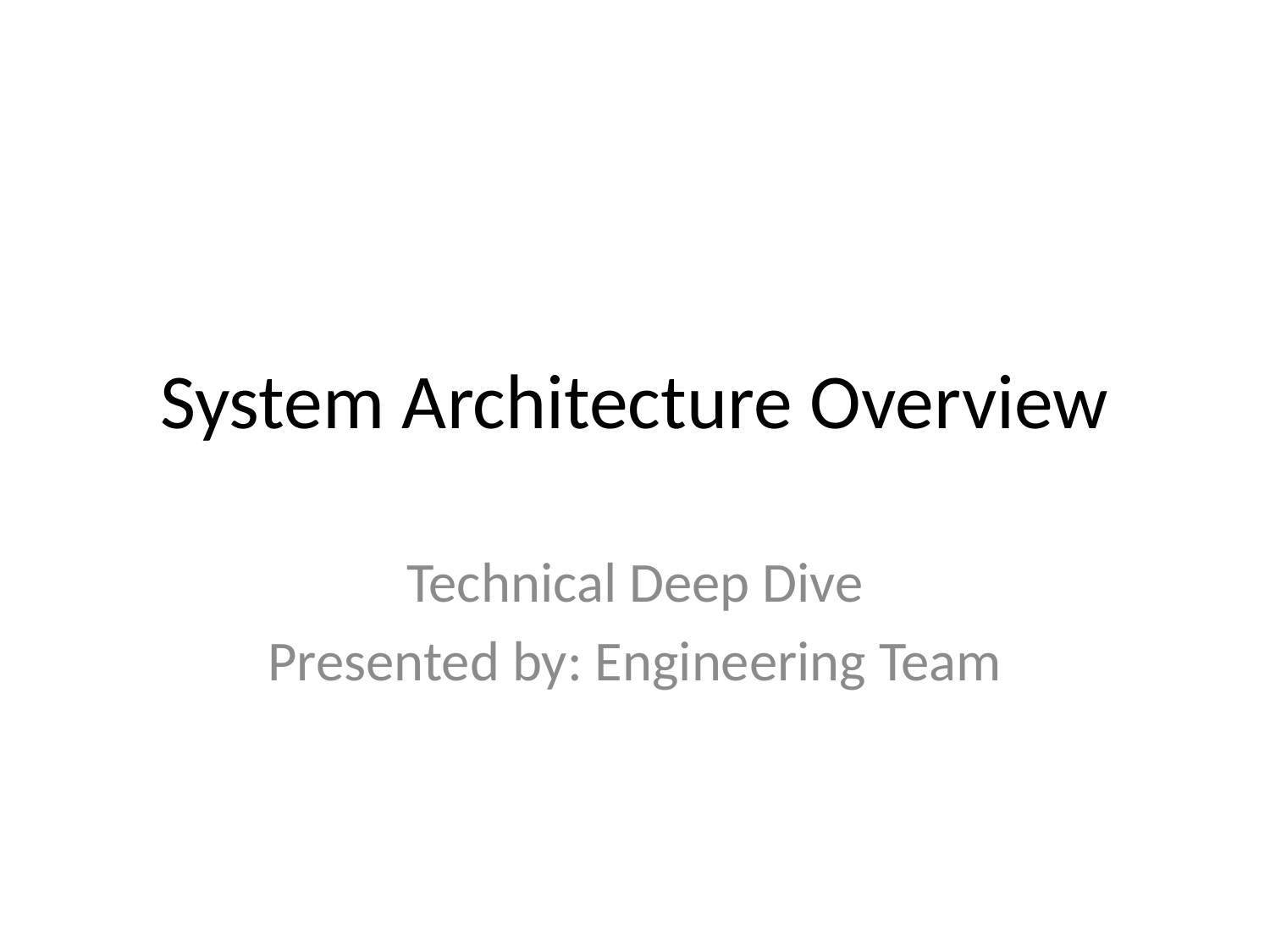

# System Architecture Overview
Technical Deep Dive
Presented by: Engineering Team